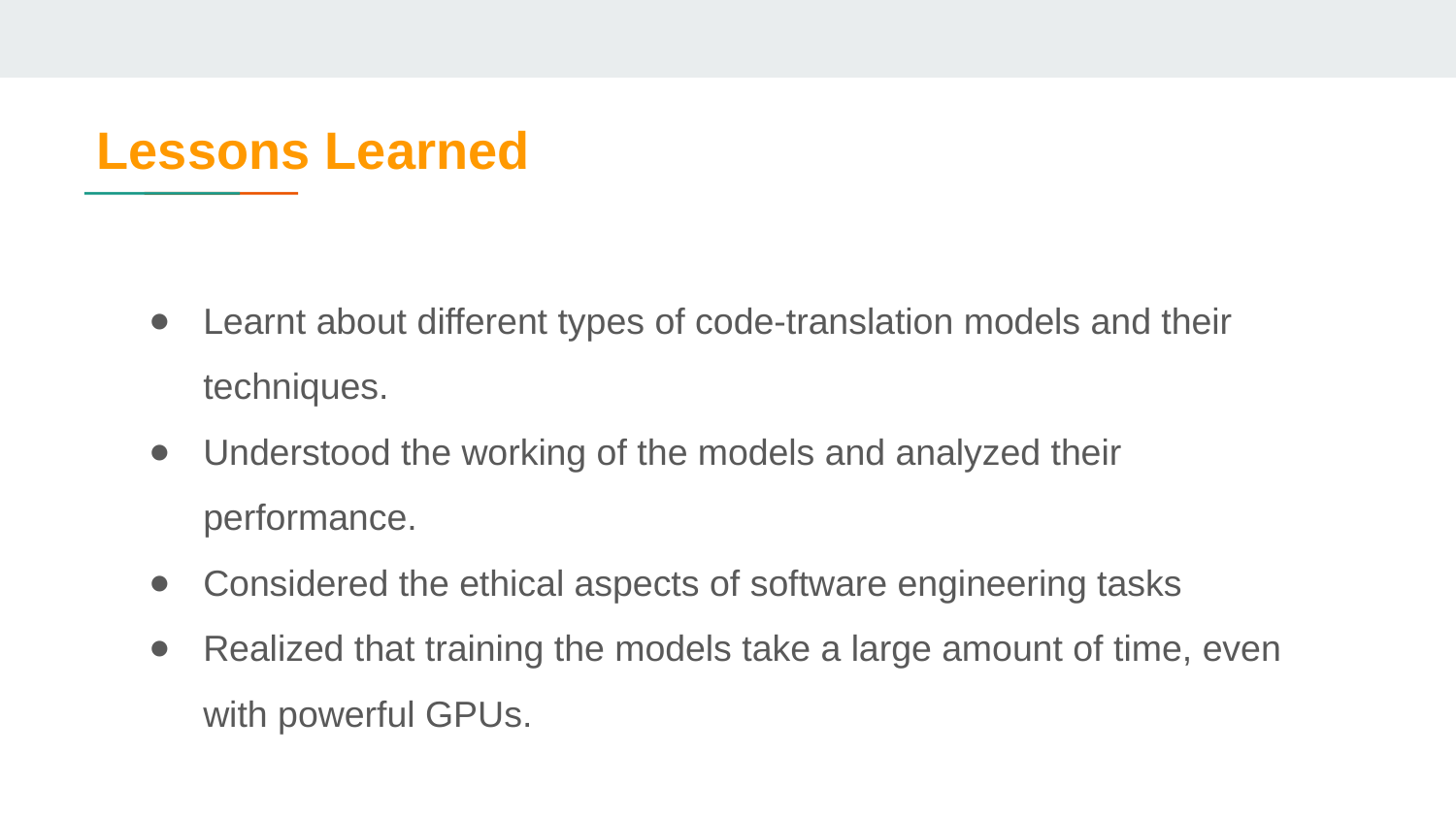

# Lessons Learned

Learnt about different types of code-translation models and their techniques.
Understood the working of the models and analyzed their performance.
Considered the ethical aspects of software engineering tasks
Realized that training the models take a large amount of time, even with powerful GPUs.